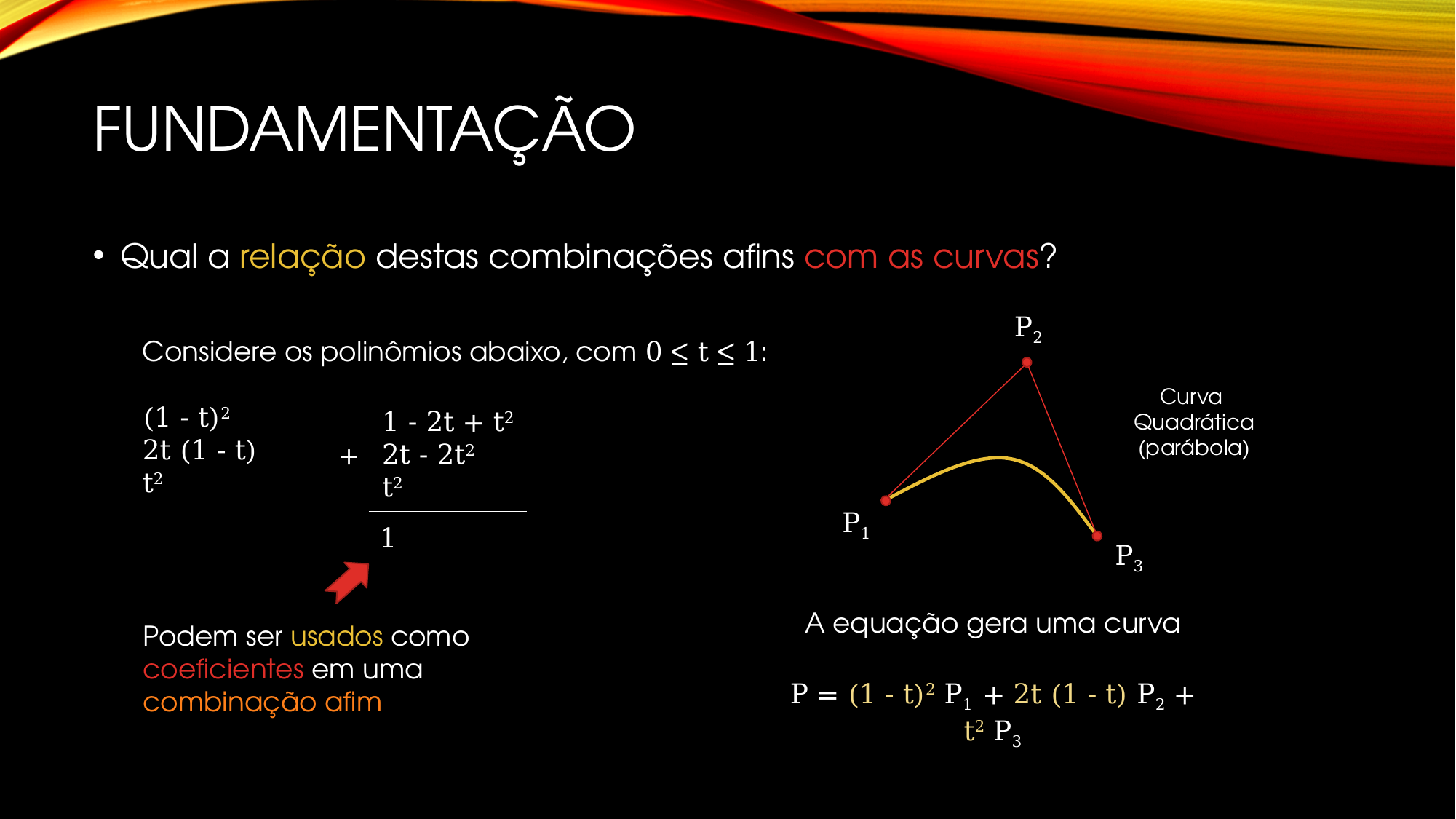

# Fundamentação
Qual a relação destas combinações afins com as curvas?
P2

P1

P3
Considere os polinômios abaixo, com 0 ≤ t ≤ 1:

(1 - t)2
2t (1 - t)
t2
Curva
Quadrática
(parábola)
1 - 2t + t2
2t - 2t2
t2
+
1

A equação gera uma curva
P = (1 - t)2 P1  + 2t (1 - t) P2 + t2 P3
Podem ser usados como coeficientes em uma combinação afim